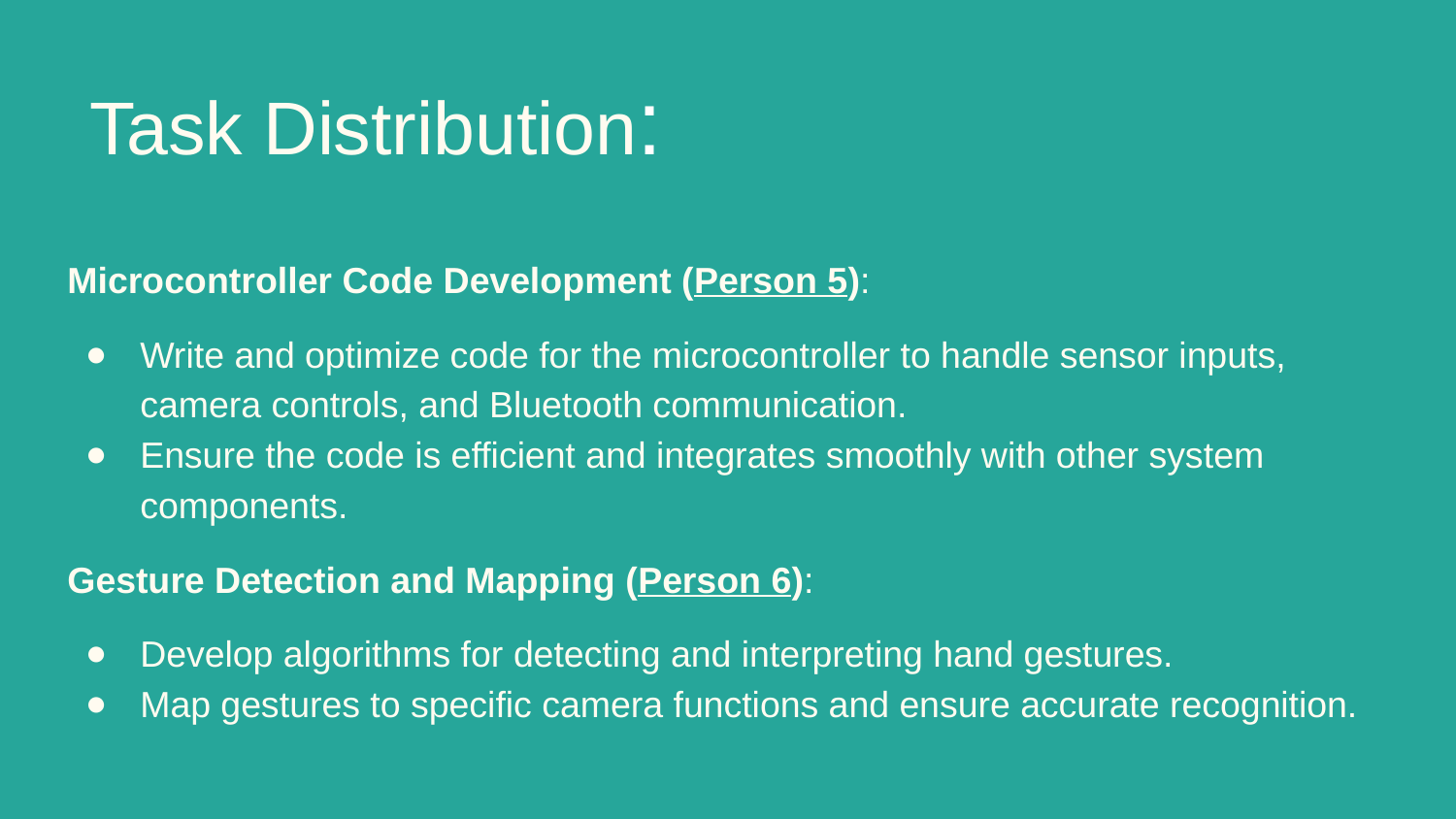

Task Distribution:
# Microcontroller Code Development (Person 5):
Write and optimize code for the microcontroller to handle sensor inputs, camera controls, and Bluetooth communication.
Ensure the code is efficient and integrates smoothly with other system components.
Gesture Detection and Mapping (Person 6):
Develop algorithms for detecting and interpreting hand gestures.
Map gestures to specific camera functions and ensure accurate recognition.